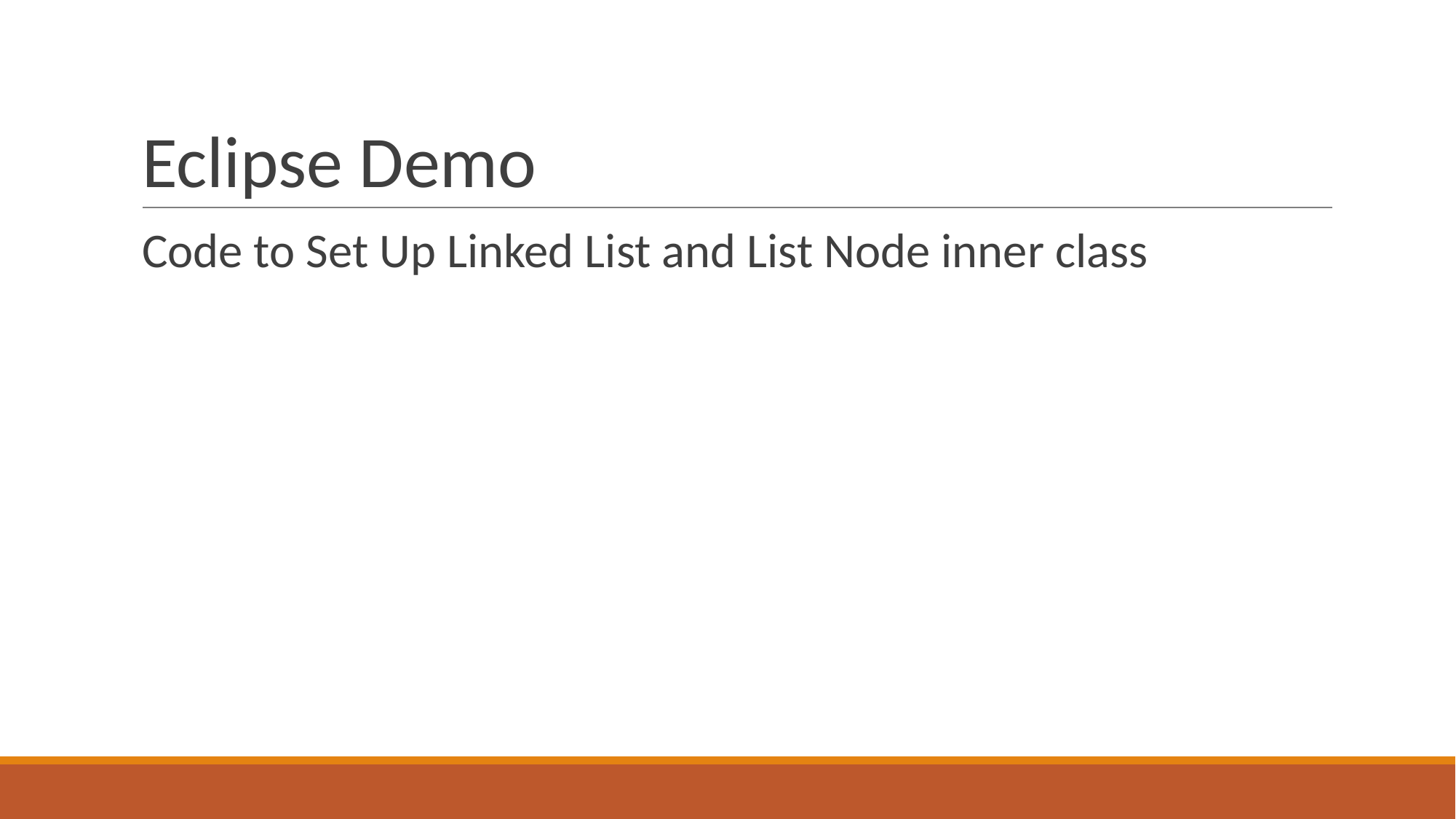

# Eclipse Demo
Code to Set Up Linked List and List Node inner class